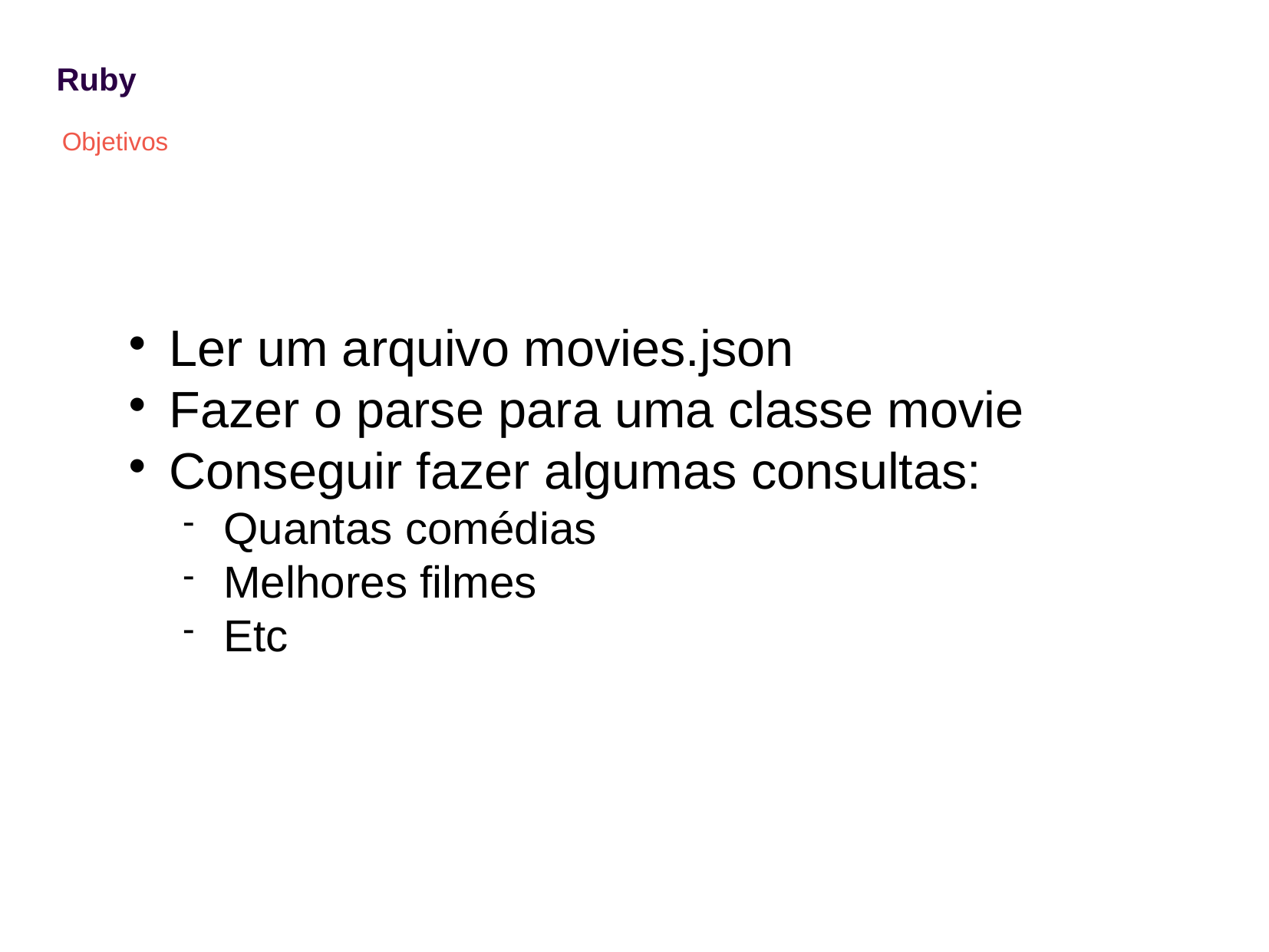

Ruby
Objetivos
Ler um arquivo movies.json
Fazer o parse para uma classe movie
Conseguir fazer algumas consultas:
Quantas comédias
Melhores filmes
Etc